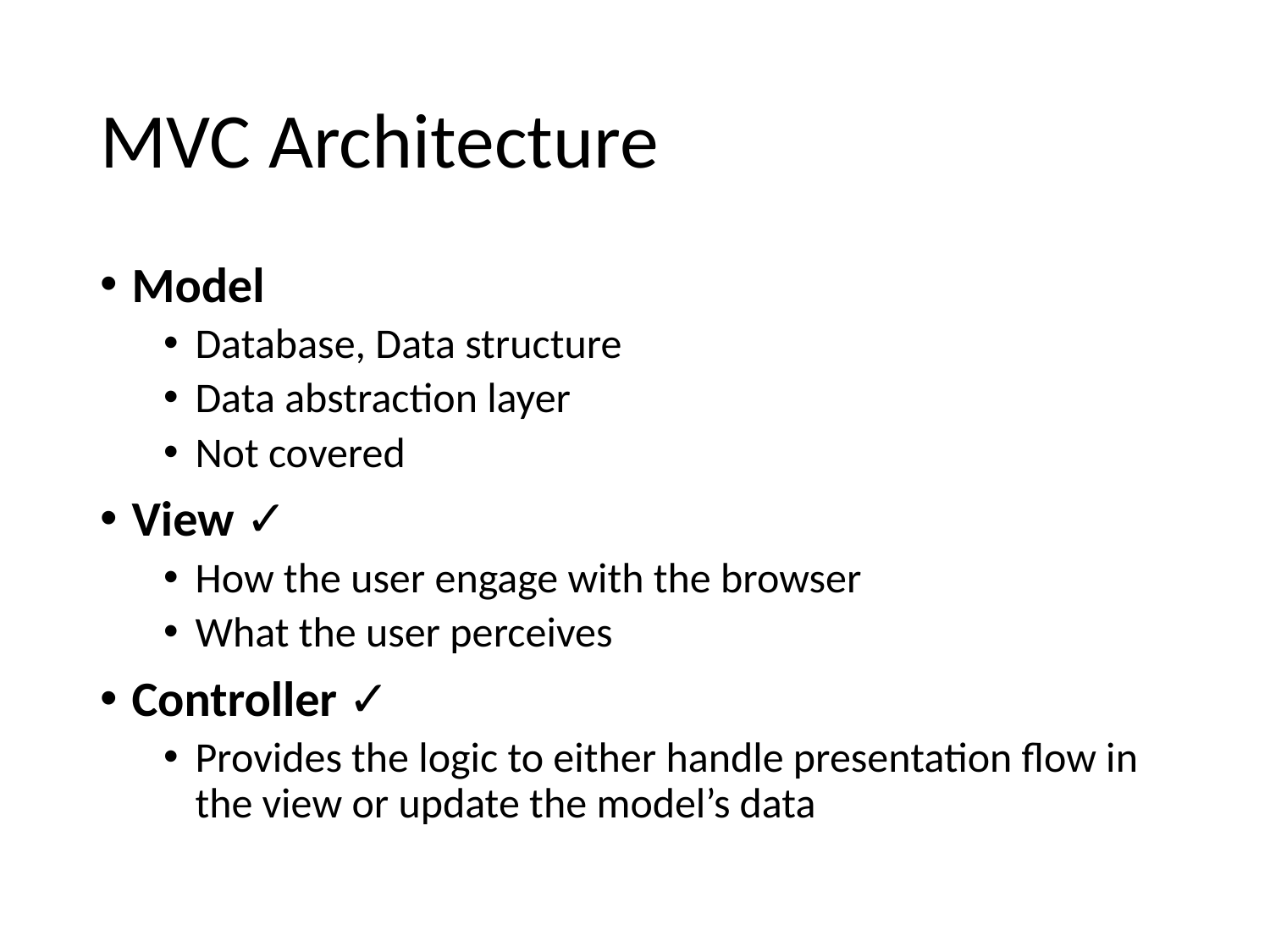

# MVC Architecture
Model
Database, Data structure
Data abstraction layer
Not covered
View ✓
How the user engage with the browser
What the user perceives
Controller ✓
Provides the logic to either handle presentation flow in the view or update the model’s data